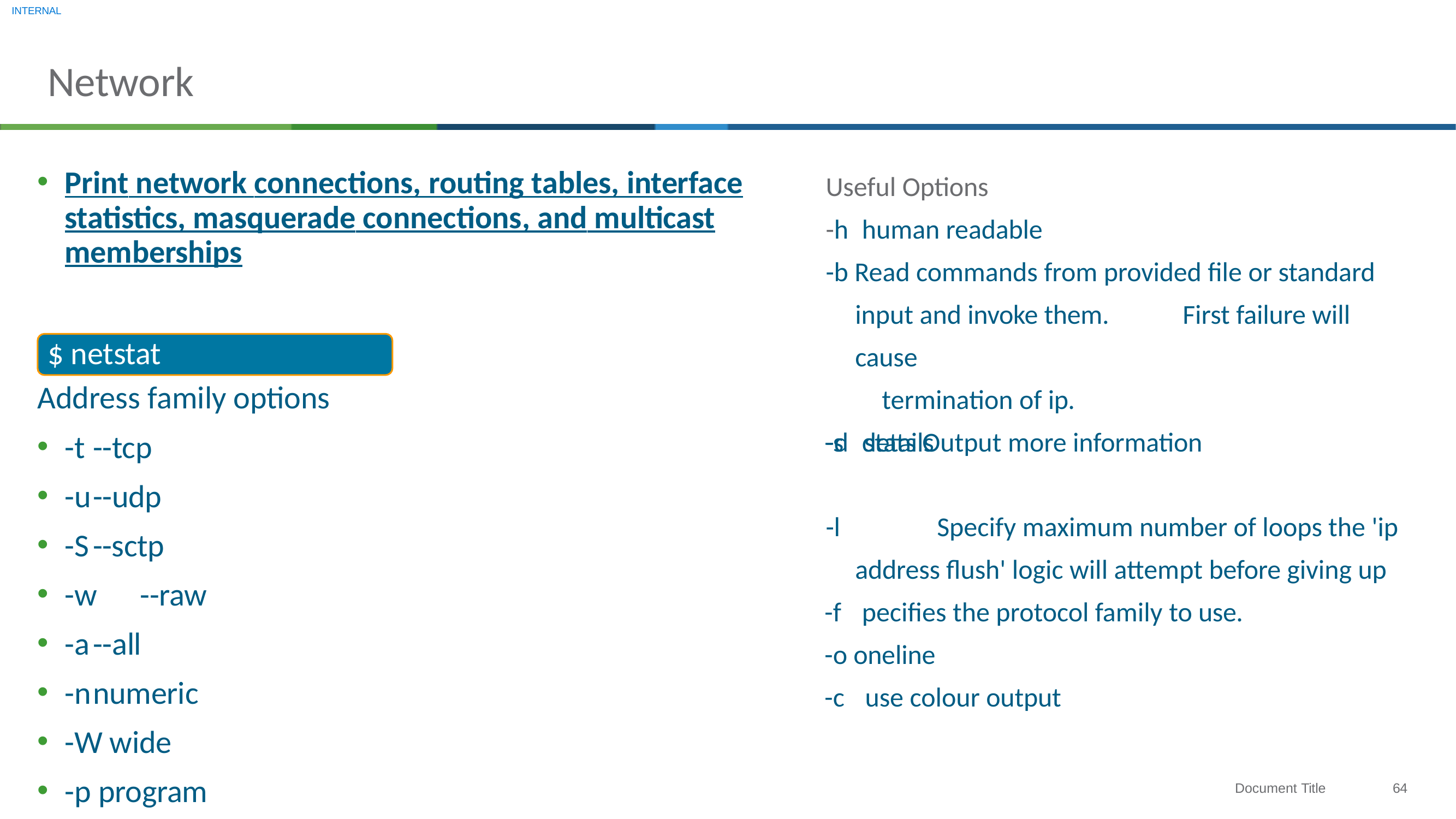

INTERNAL
# Network
Useful Options
-h	human readable
-b Read commands from provided file or standard input and invoke them.	First failure will cause
termination of ip.
-s	stats Output more information

-l		Specify maximum number of loops the 'ip address flush' logic will attempt before giving up
-f	pecifies the protocol family to use.
-o oneline
-c	use colour output
Print network connections, routing tables, interface statistics, masquerade connections, and multicast memberships

$ netstat
Address family options
-t	--tcp
-u	--udp
-S	--sctp
-w	--raw
-a	--all
-n	numeric
-W wide
-p program

-d	details
64
Document Title